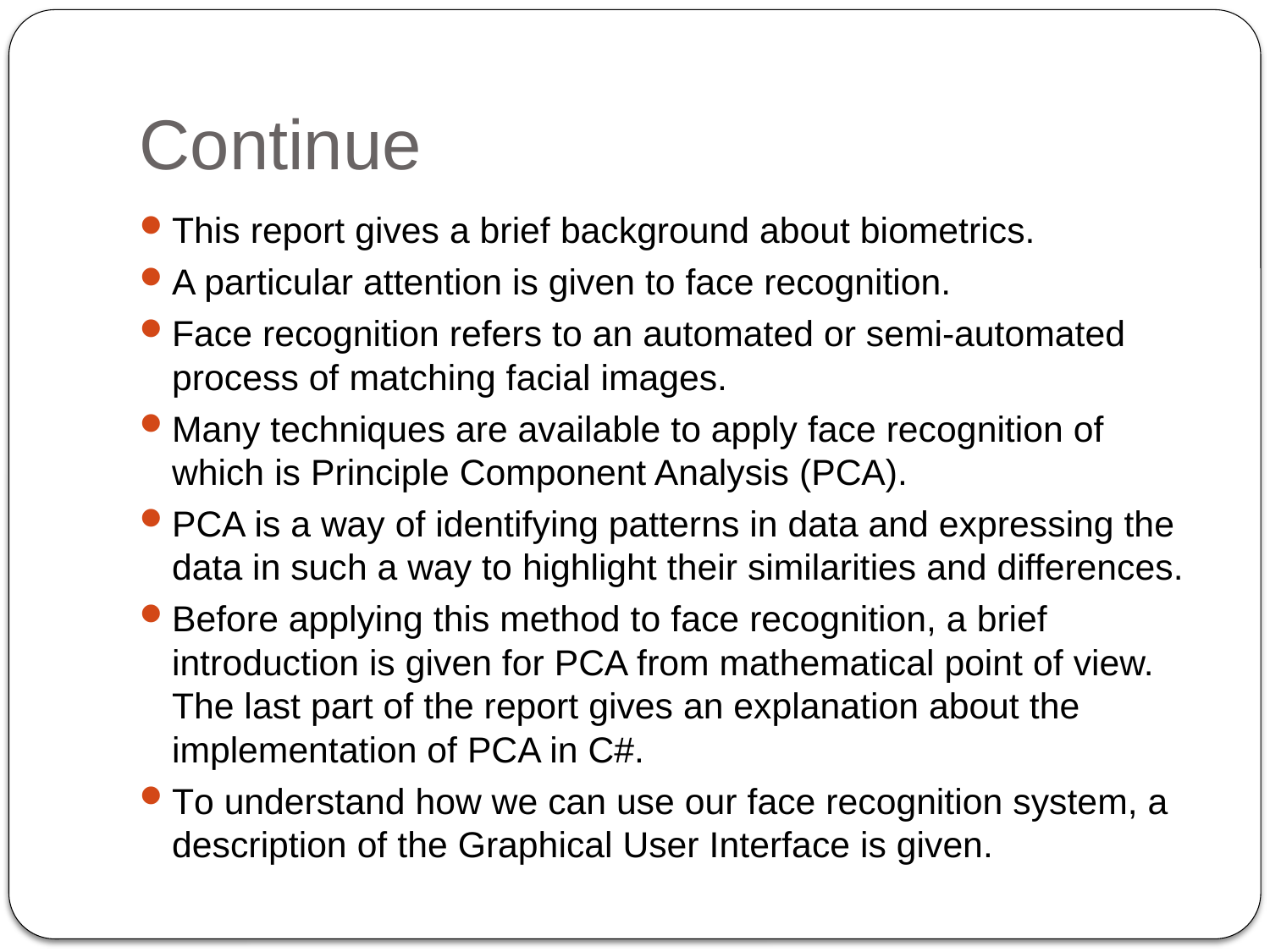

# Continue
This report gives a brief background about biometrics.
A particular attention is given to face recognition.
Face recognition refers to an automated or semi-automated process of matching facial images.
Many techniques are available to apply face recognition of which is Principle Component Analysis (PCA).
PCA is a way of identifying patterns in data and expressing the data in such a way to highlight their similarities and differences.
Before applying this method to face recognition, a brief introduction is given for PCA from mathematical point of view. The last part of the report gives an explanation about the implementation of PCA in C#.
To understand how we can use our face recognition system, a description of the Graphical User Interface is given.